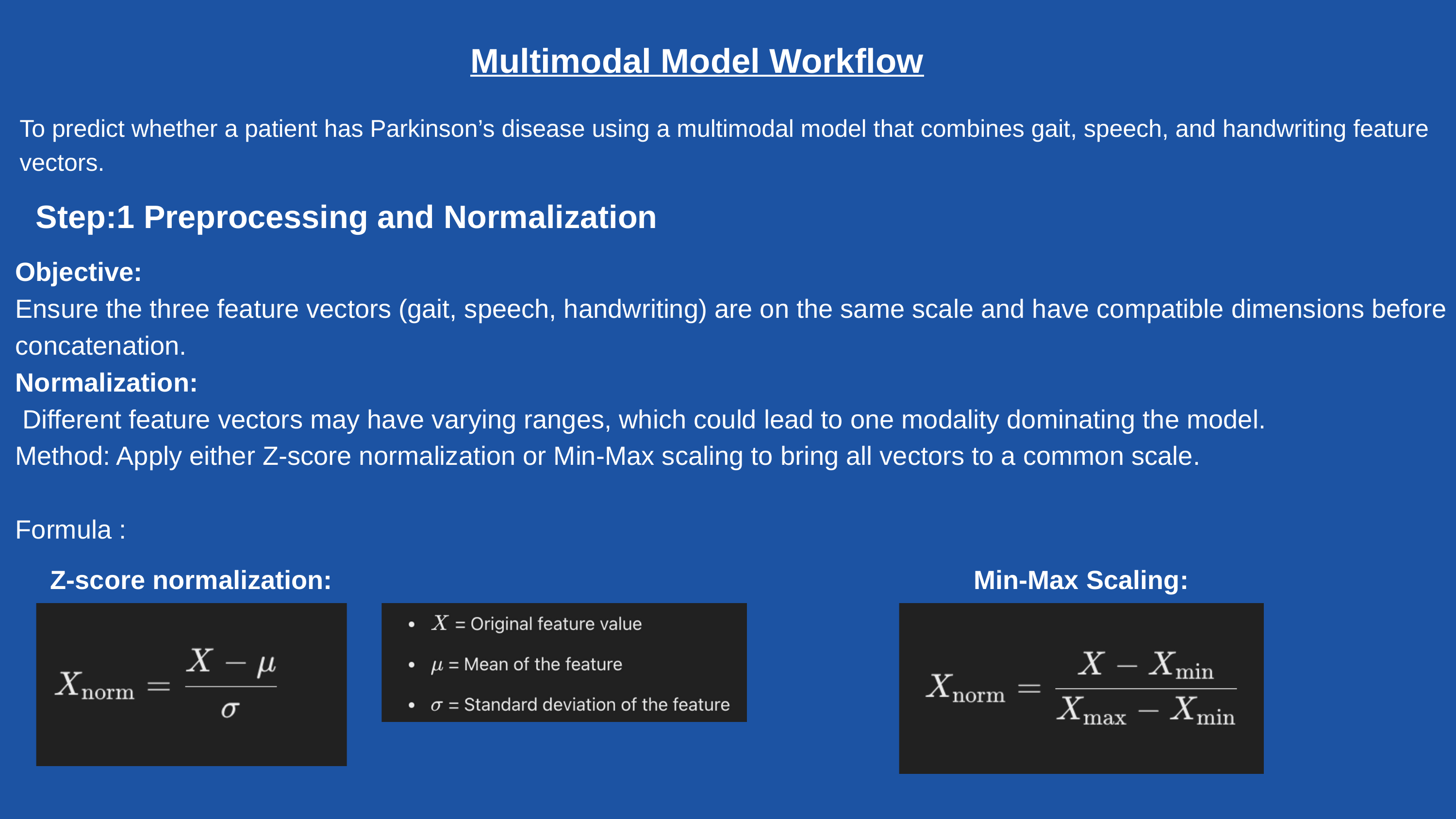

Multimodal Model Workflow

To predict whether a patient has Parkinson’s disease using a multimodal model that combines gait, speech, and handwriting feature vectors.

Step:1 Preprocessing and Normalization

Objective:
Ensure the three feature vectors (gait, speech, handwriting) are on the same scale and have compatible dimensions before concatenation.
Normalization:
 Different feature vectors may have varying ranges, which could lead to one modality dominating the model.
Method: Apply either Z-score normalization or Min-Max scaling to bring all vectors to a common scale.

Formula :

Z-score normalization:

Min-Max Scaling: